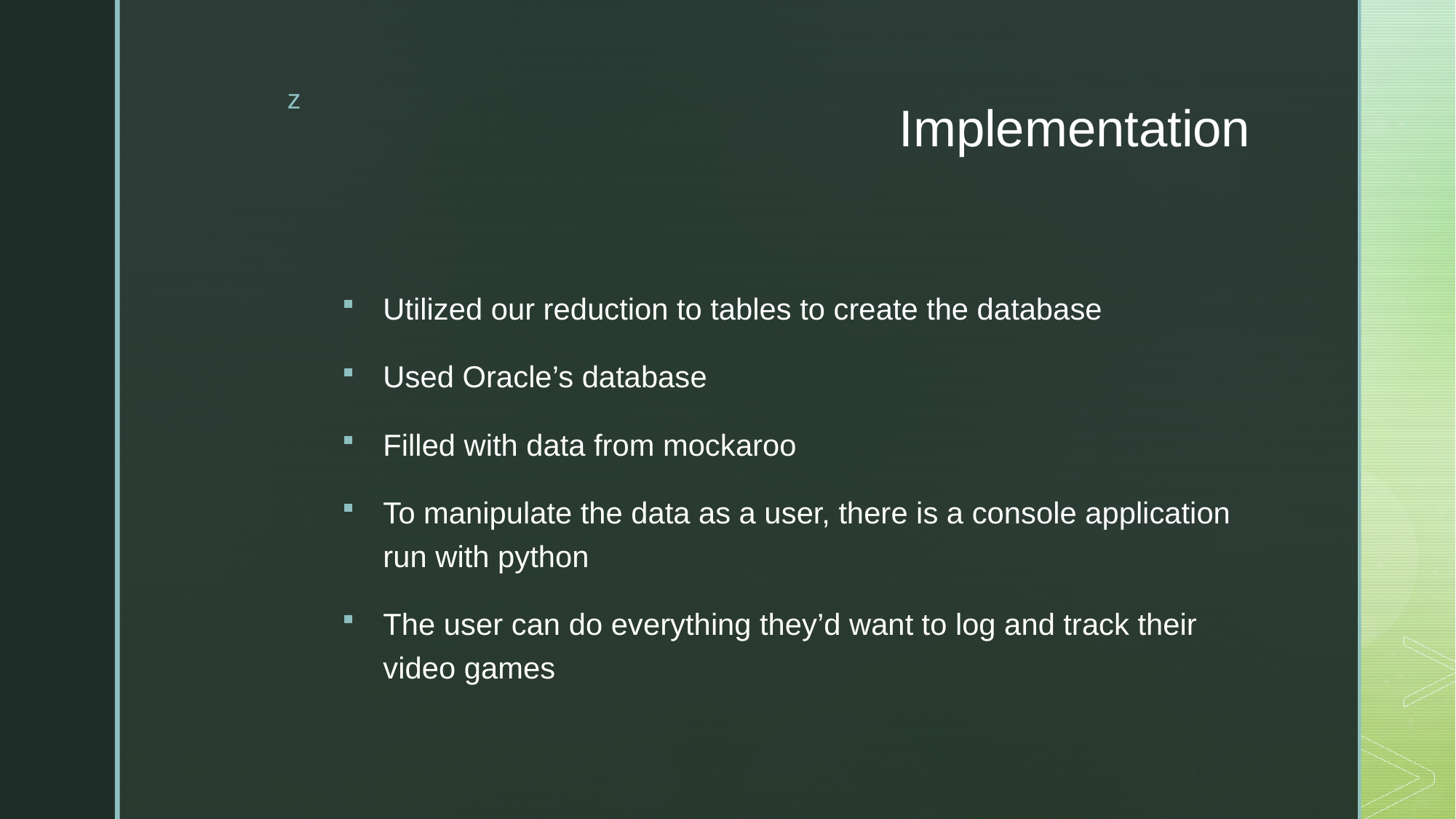

# Implementation
Utilized our reduction to tables to create the database
Used Oracle’s database
Filled with data from mockaroo
To manipulate the data as a user, there is a console application run with python
The user can do everything they’d want to log and track their video games